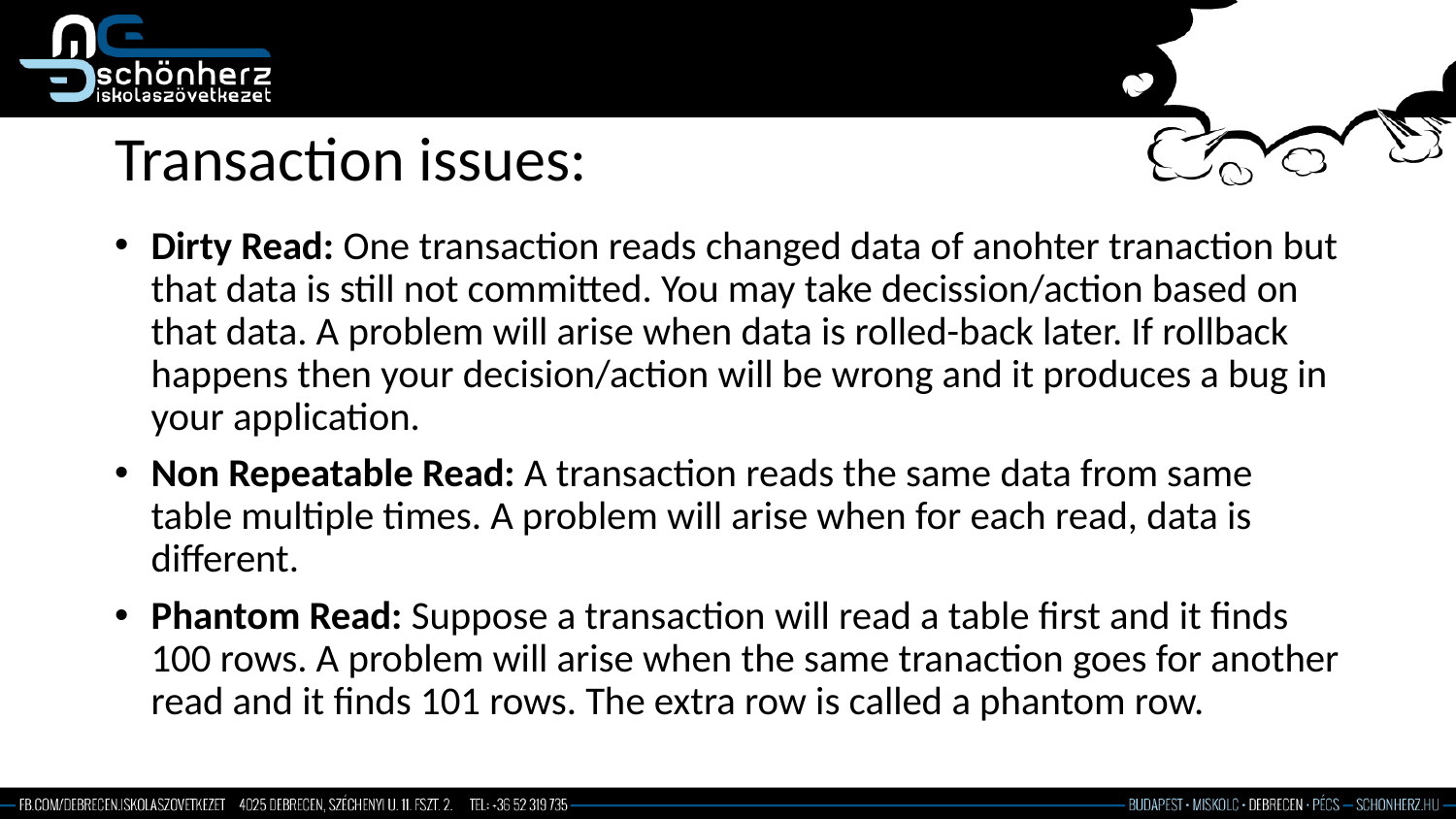

# Transaction issues:
Dirty Read: One transaction reads changed data of anohter tranaction but that data is still not committed. You may take decission/action based on that data. A problem will arise when data is rolled-back later. If rollback happens then your decision/action will be wrong and it produces a bug in your application.
Non Repeatable Read: A transaction reads the same data from same table multiple times. A problem will arise when for each read, data is different.
Phantom Read: Suppose a transaction will read a table first and it finds 100 rows. A problem will arise when the same tranaction goes for another read and it finds 101 rows. The extra row is called a phantom row.